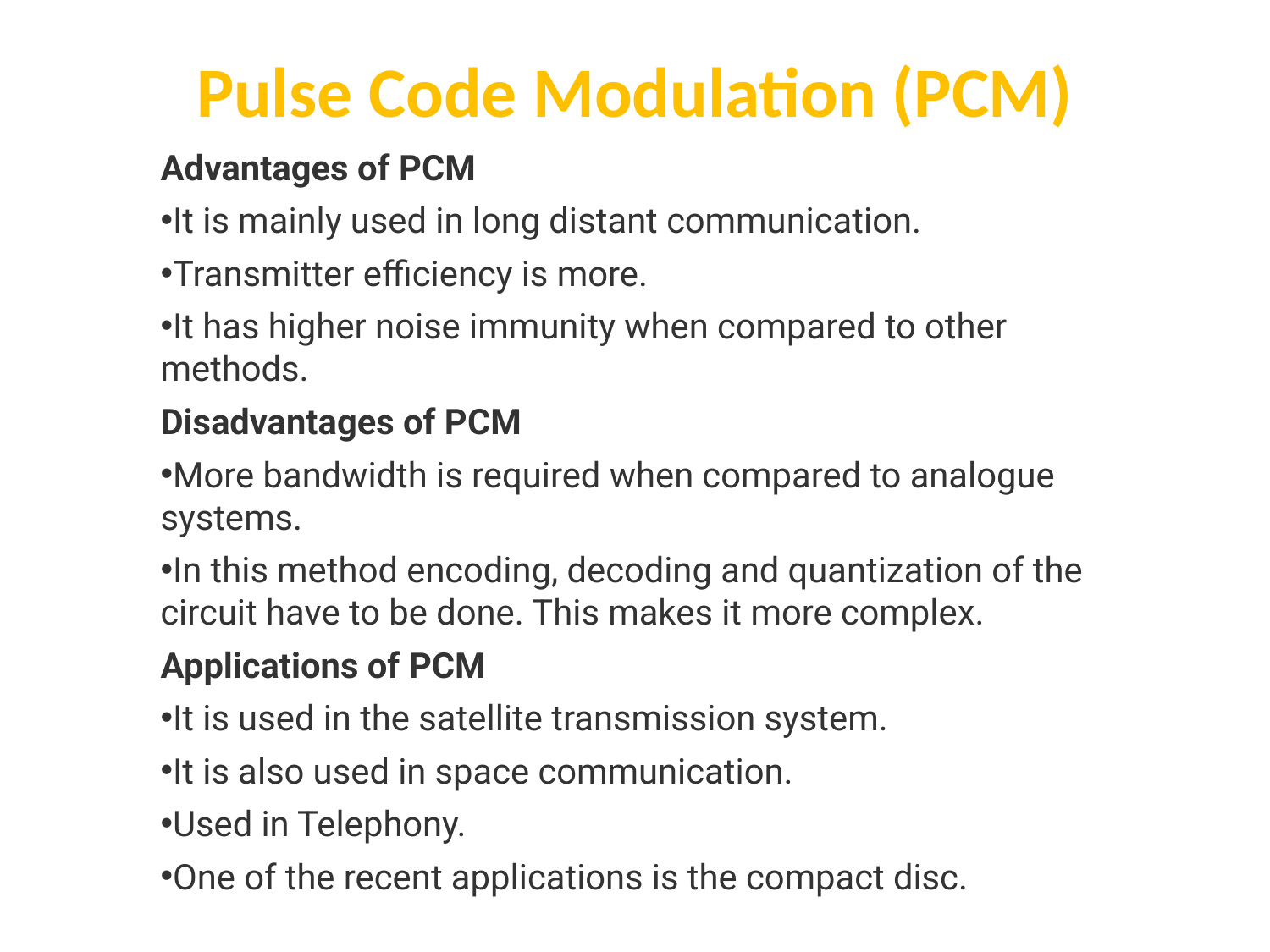

Pulse Code Modulation (PCM)
Advantages of PCM
It is mainly used in long distant communication.
Transmitter efficiency is more.
It has higher noise immunity when compared to other methods.
Disadvantages of PCM
More bandwidth is required when compared to analogue systems.
In this method encoding, decoding and quantization of the circuit have to be done. This makes it more complex.
Applications of PCM
It is used in the satellite transmission system.
It is also used in space communication.
Used in Telephony.
One of the recent applications is the compact disc.